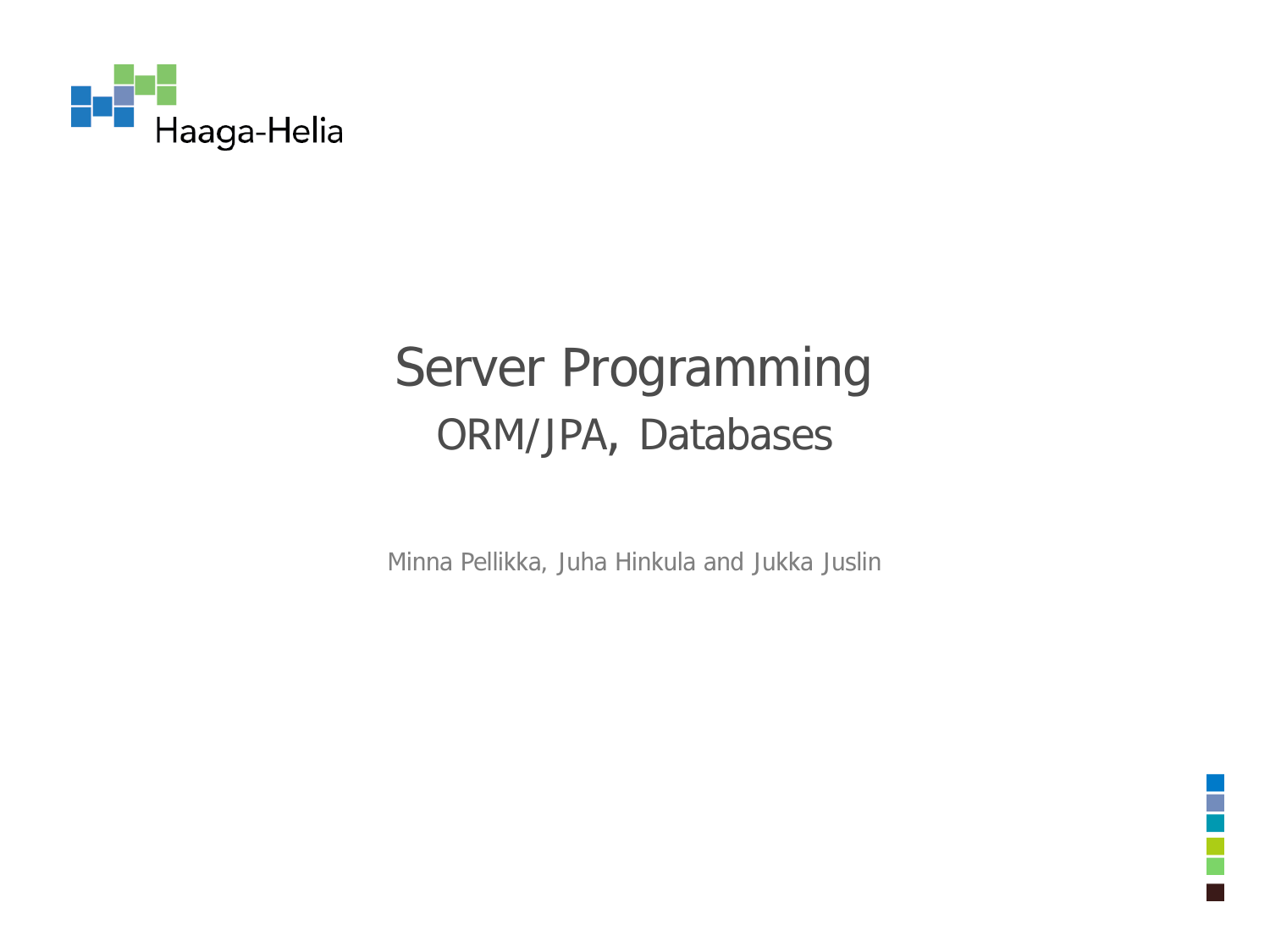

# Server Programming ORM/JPA, Databases
Minna Pellikka, Juha Hinkula and Jukka Juslin